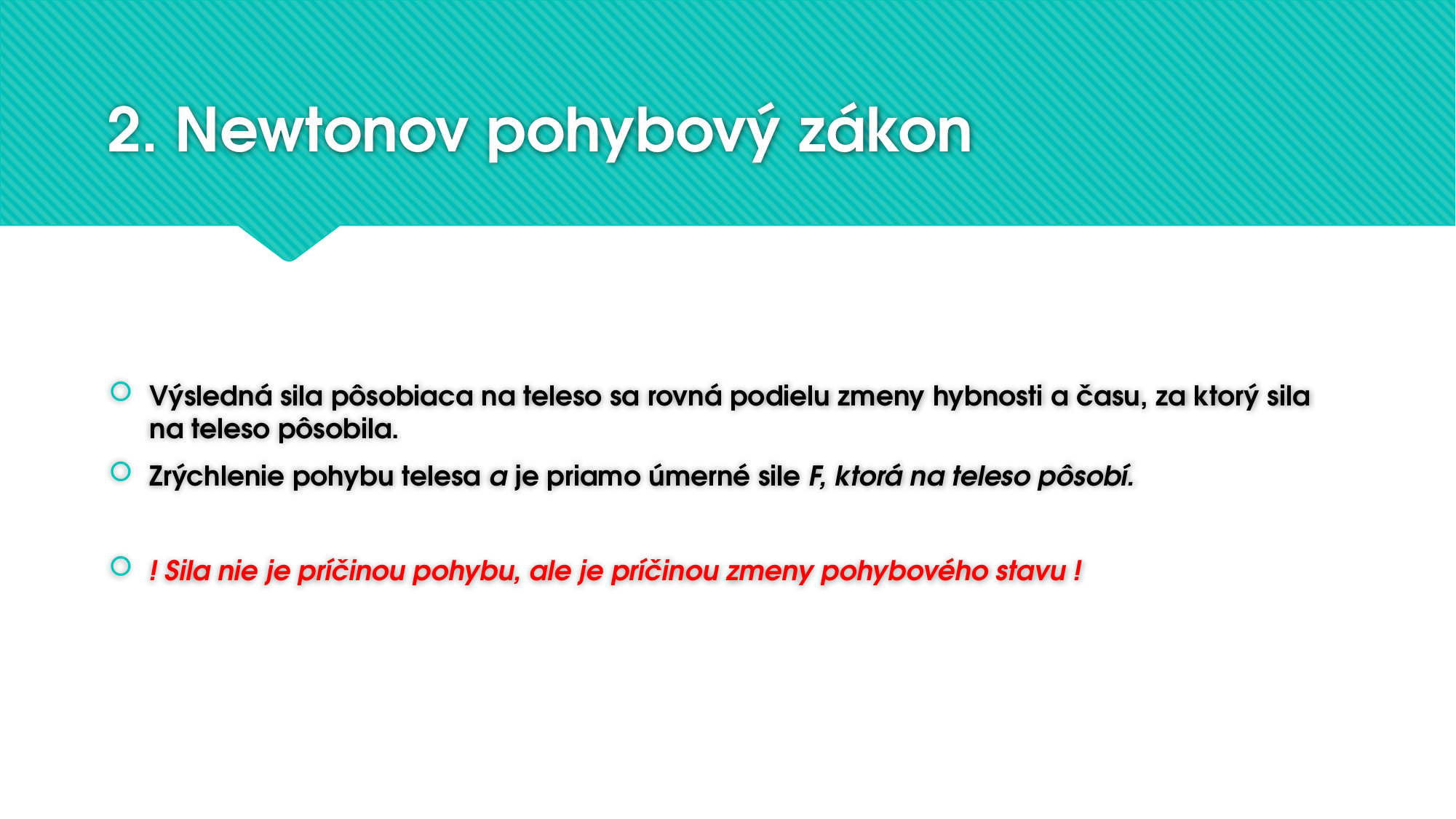

# 2. Newtonov pohybový zákon
Výsledná sila pôsobiaca na teleso sa rovná podielu zmeny hybnosti a času, za ktorý sila na teleso pôsobila.
Zrýchlenie pohybu telesa a je priamo úmerné sile F, ktorá na teleso pôsobí.

! Sila nie je príčinou pohybu, ale je príčinou zmeny pohybového stavu !